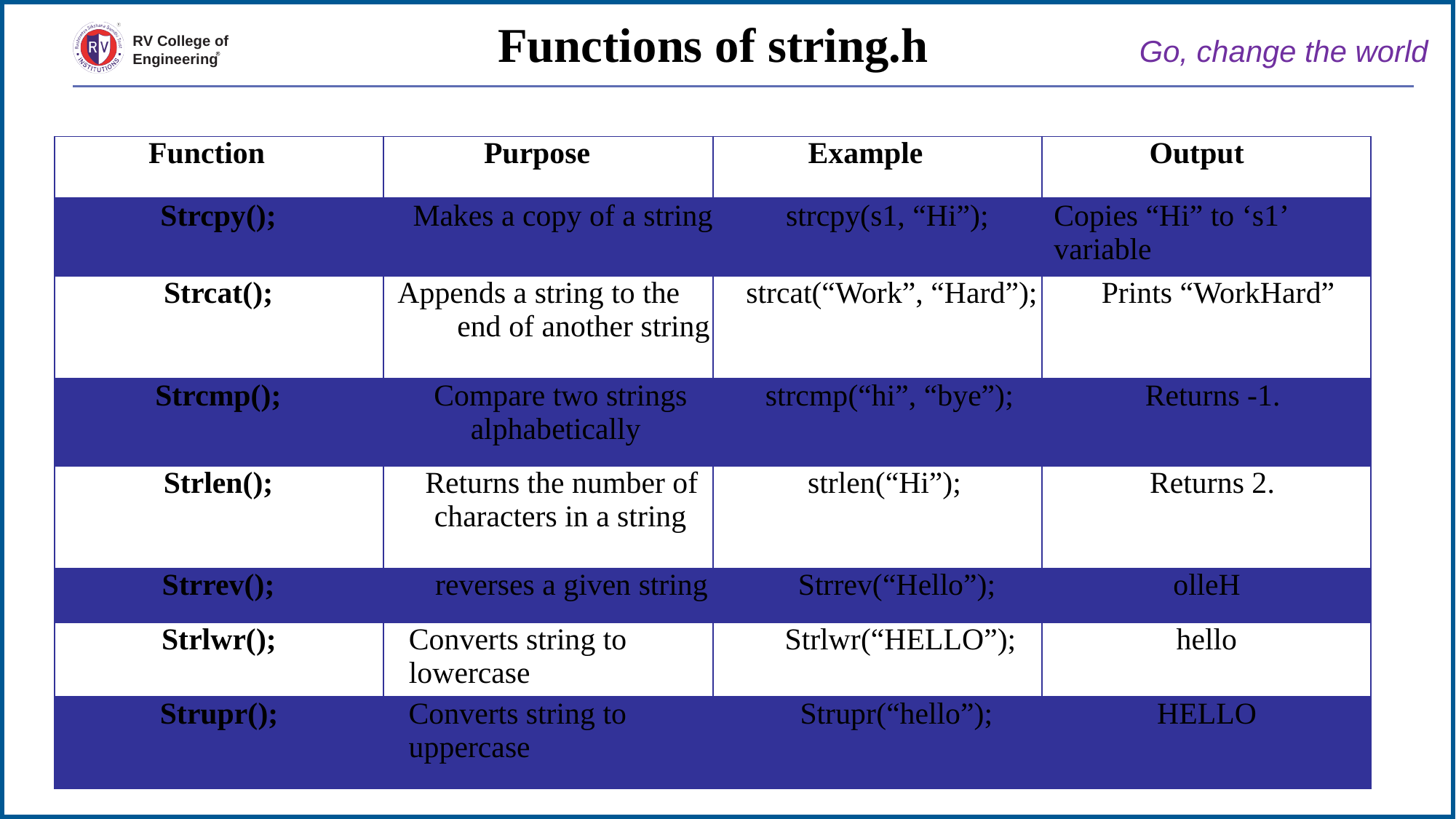

Functions of string.h

Go, change the world
RV College of
Engineering

| Function | Purpose | Example | Output |
| --- | --- | --- | --- |
| Strcpy(); | Makes a copy of a string | strcpy(s1, “Hi”); | Copies “Hi” to ‘s1’ variable |
| Strcat(); | Appends a string to the end of another string | strcat(“Work”, “Hard”); | Prints “WorkHard” |
| Strcmp(); | Compare two strings alphabetically | strcmp(“hi”, “bye”); | Returns -1. |
| Strlen(); | Returns the number of characters in a string | strlen(“Hi”); | Returns 2. |
| Strrev(); | reverses a given string | Strrev(“Hello”); | olleH |
| Strlwr(); | Converts string to lowercase | Strlwr(“HELLO”); | hello |
| Strupr(); | Converts string to uppercase | Strupr(“hello”); | HELLO |
27